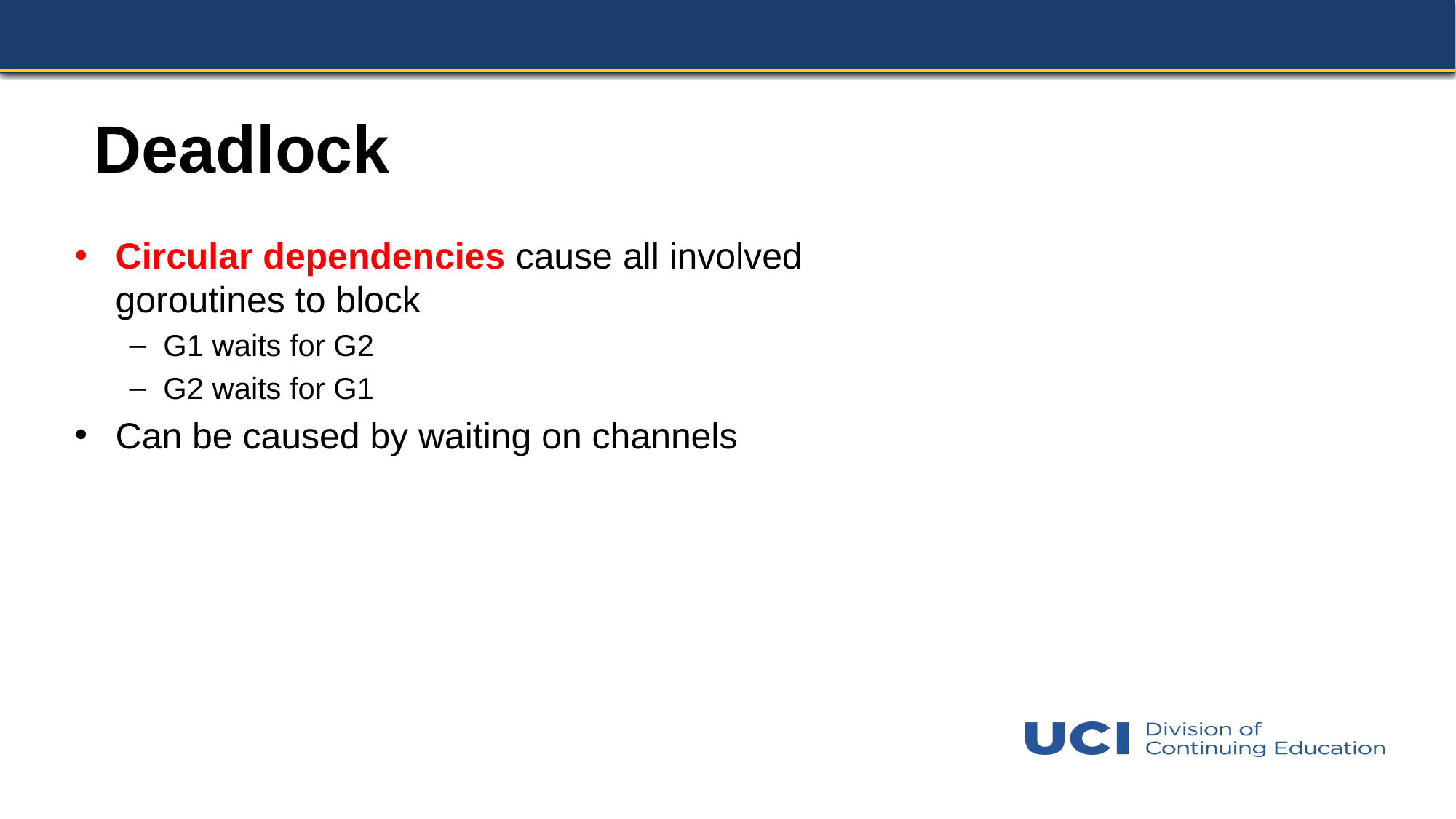

# Deadlock
Circular dependencies cause all involved goroutines to block
G1 waits for G2
G2 waits for G1
Can be caused by waiting on channels